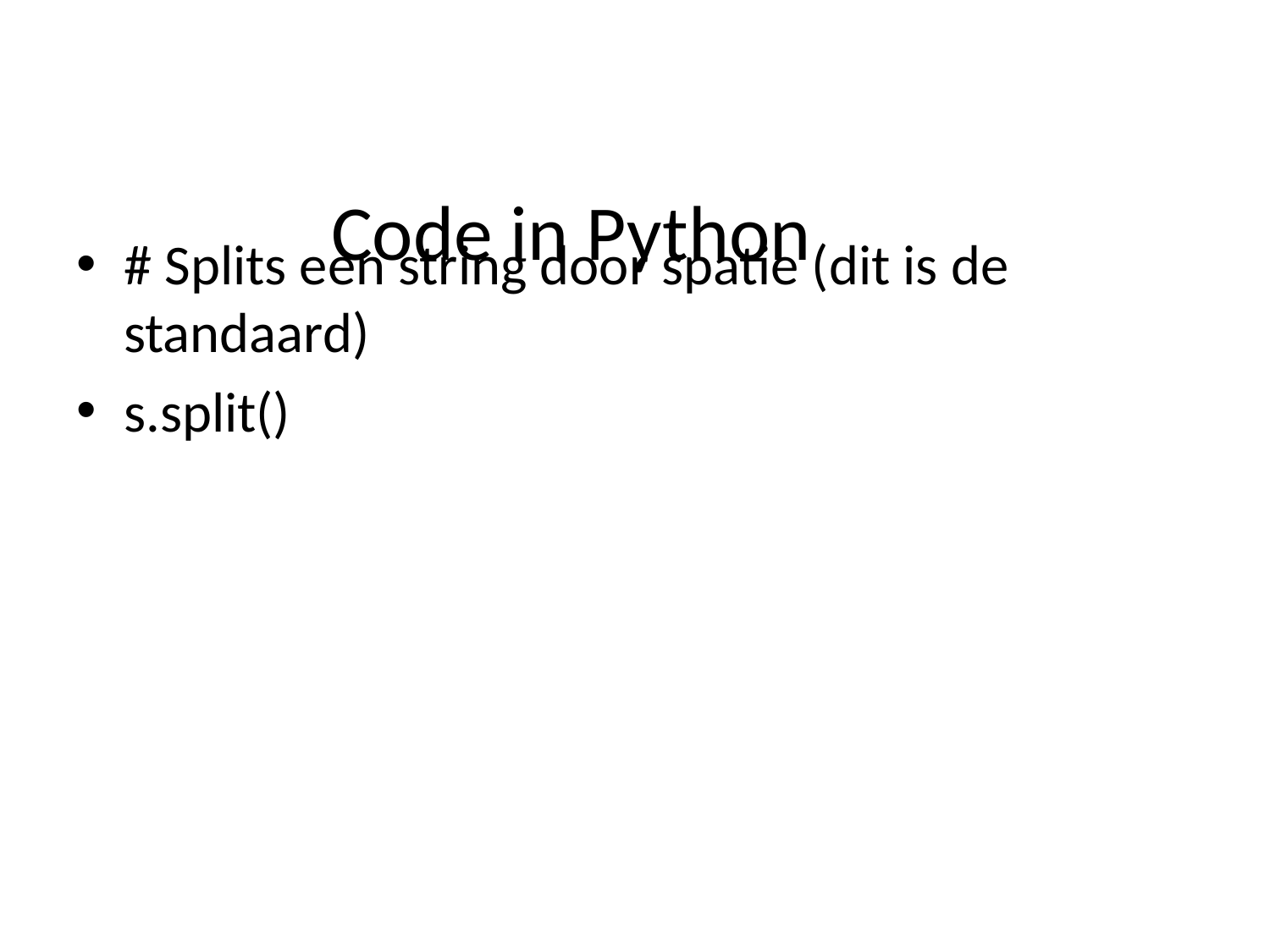

# Code in Python
# Splits een string door spatie (dit is de standaard)
s.split()